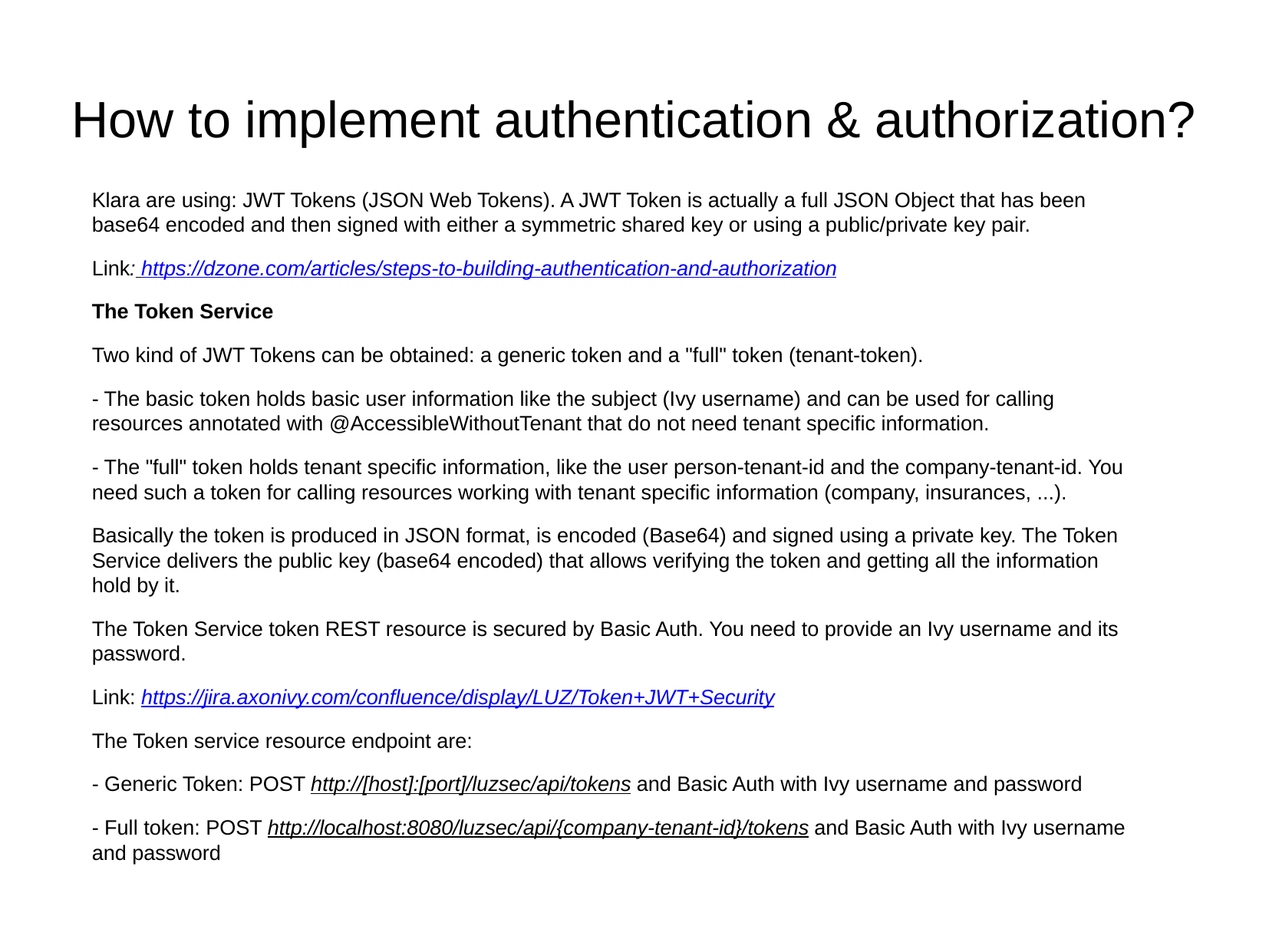

How to implement authentication & authorization?
Klara are using: JWT Tokens (JSON Web Tokens). A JWT Token is actually a full JSON Object that has been base64 encoded and then signed with either a symmetric shared key or using a public/private key pair.
Link: https://dzone.com/articles/steps-to-building-authentication-and-authorization
The Token Service
Two kind of JWT Tokens can be obtained: a generic token and a "full" token (tenant-token).
- The basic token holds basic user information like the subject (Ivy username) and can be used for calling resources annotated with @AccessibleWithoutTenant that do not need tenant specific information.
- The "full" token holds tenant specific information, like the user person-tenant-id and the company-tenant-id. You need such a token for calling resources working with tenant specific information (company, insurances, ...).
Basically the token is produced in JSON format, is encoded (Base64) and signed using a private key. The Token Service delivers the public key (base64 encoded) that allows verifying the token and getting all the information hold by it.
The Token Service token REST resource is secured by Basic Auth. You need to provide an Ivy username and its password.
Link: https://jira.axonivy.com/confluence/display/LUZ/Token+JWT+Security
The Token service resource endpoint are:
- Generic Token: POST http://[host]:[port]/luzsec/api/tokens and Basic Auth with Ivy username and password
- Full token: POST http://localhost:8080/luzsec/api/{company-tenant-id}/tokens and Basic Auth with Ivy username and password